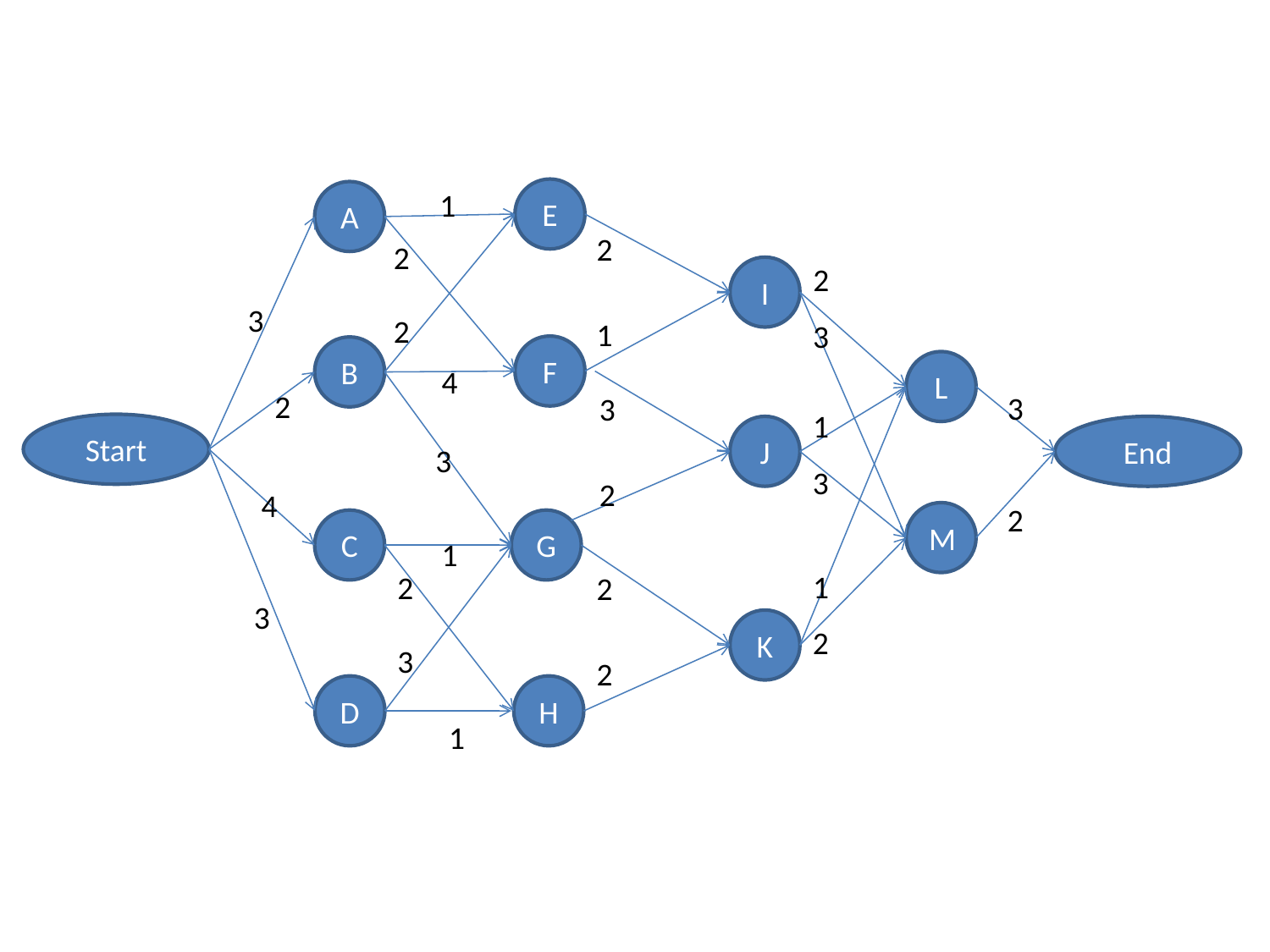

E
A
I
F
B
L
Start
J
End
M
C
G
K
D
H
1
2
2
2
3
2
1
3
4
2
3
3
1
3
3
2
4
2
1
1
2
2
3
2
3
2
1